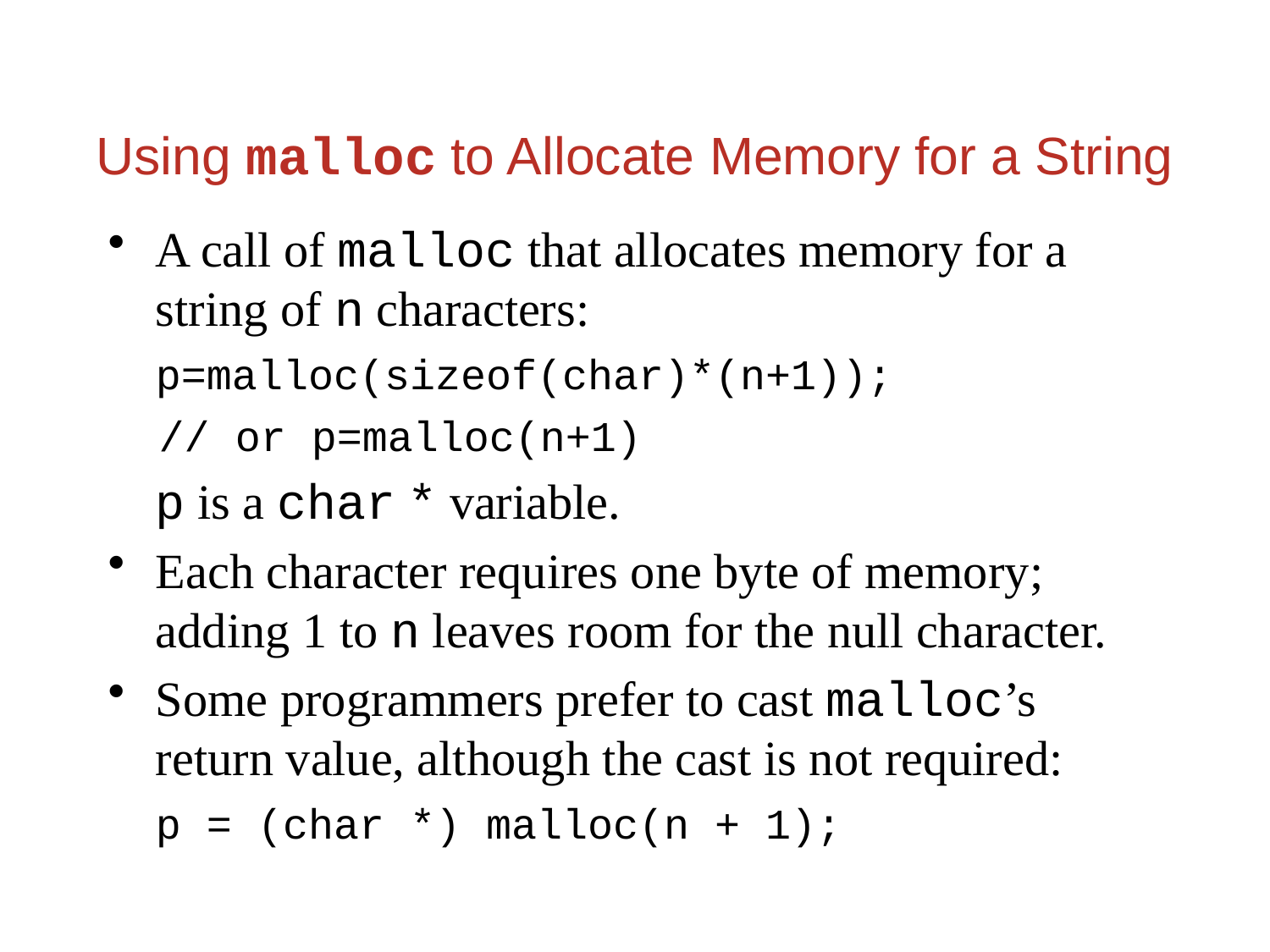

# Using malloc to Allocate Memory for a String
A call of malloc that allocates memory for a string of n characters:
	p=malloc(sizeof(char)*(n+1));
  // or p=malloc(n+1)
	p is a char * variable.
Each character requires one byte of memory; adding 1 to n leaves room for the null character.
Some programmers prefer to cast malloc’s return value, although the cast is not required:
	p = (char *) malloc(n + 1);